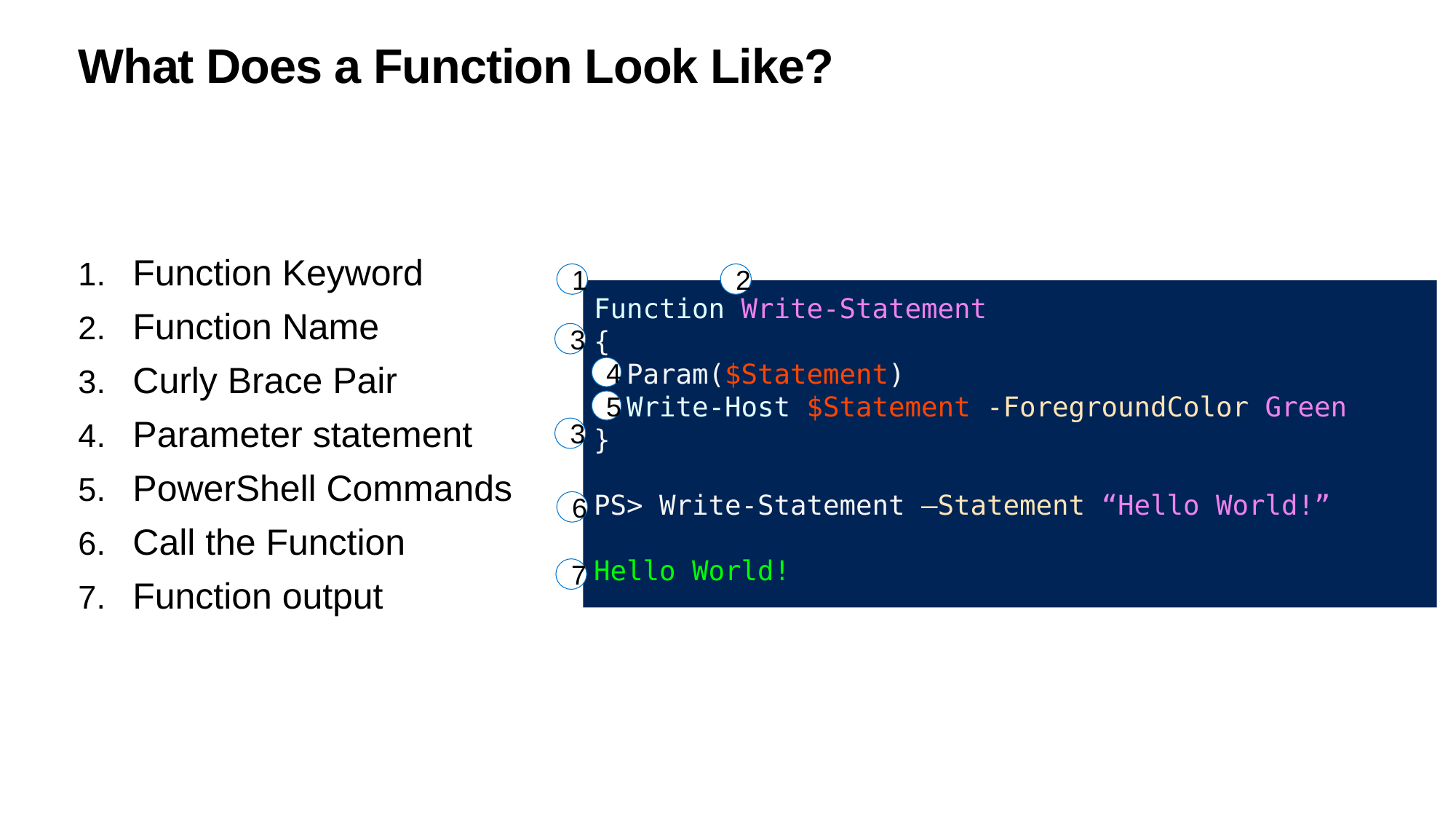

# What Does a Function Look Like?

Function Keyword
Function Name
Curly Brace Pair
Parameter statement
PowerShell Commands
Call the Function
Function output
1
2
Function Write-Statement
{
  Param($Statement)
  Write-Host $Statement -ForegroundColor Green
}

PS> Write-Statement –Statement “Hello World!”

Hello World!
3
4
5
3
6
7